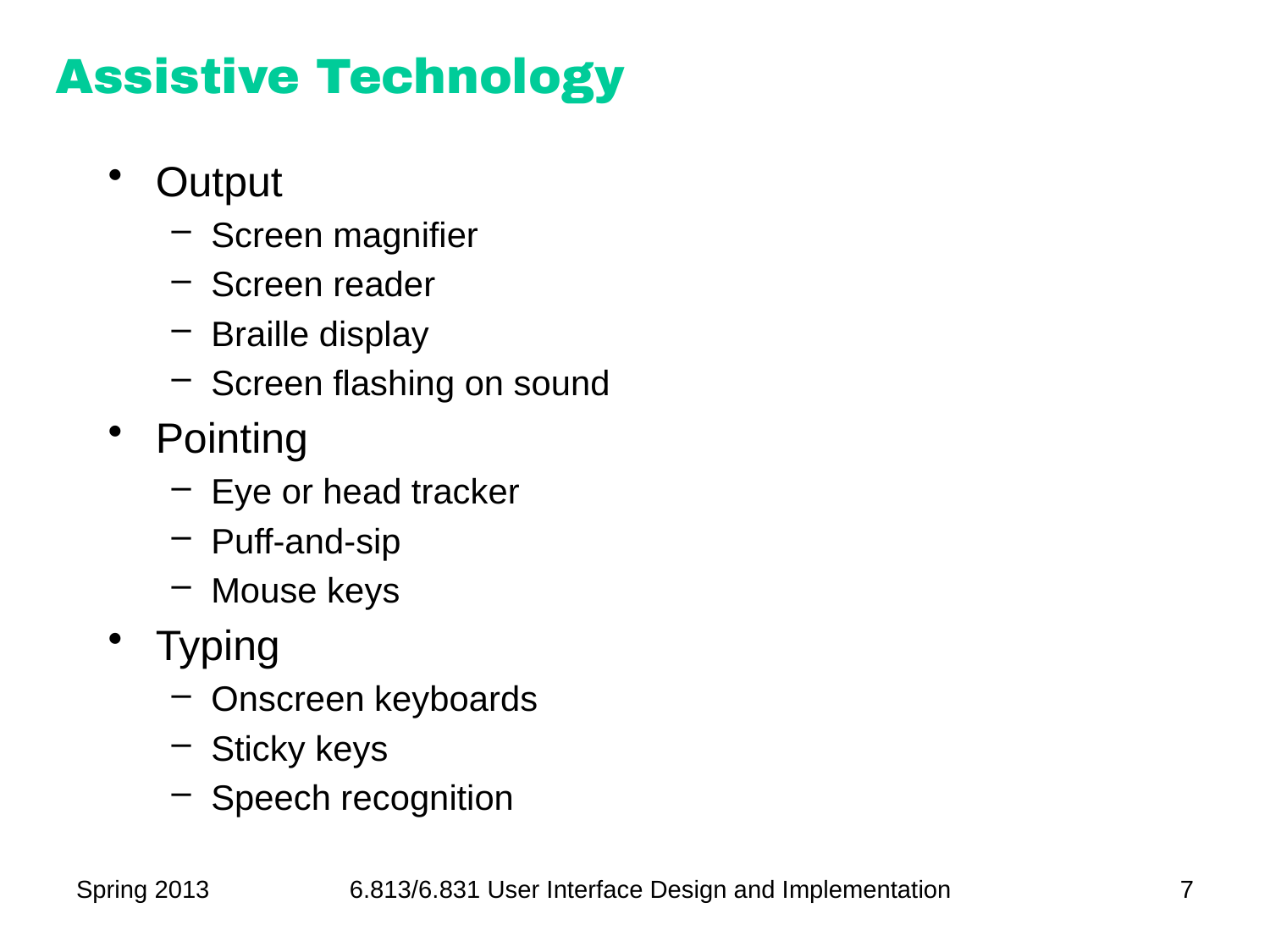

# Assistive Technology
Output
Screen magnifier
Screen reader
Braille display
Screen flashing on sound
Pointing
Eye or head tracker
Puff-and-sip
Mouse keys
Typing
Onscreen keyboards
Sticky keys
Speech recognition

Spring 2013
6.813/6.831 User Interface Design and Implementation
7